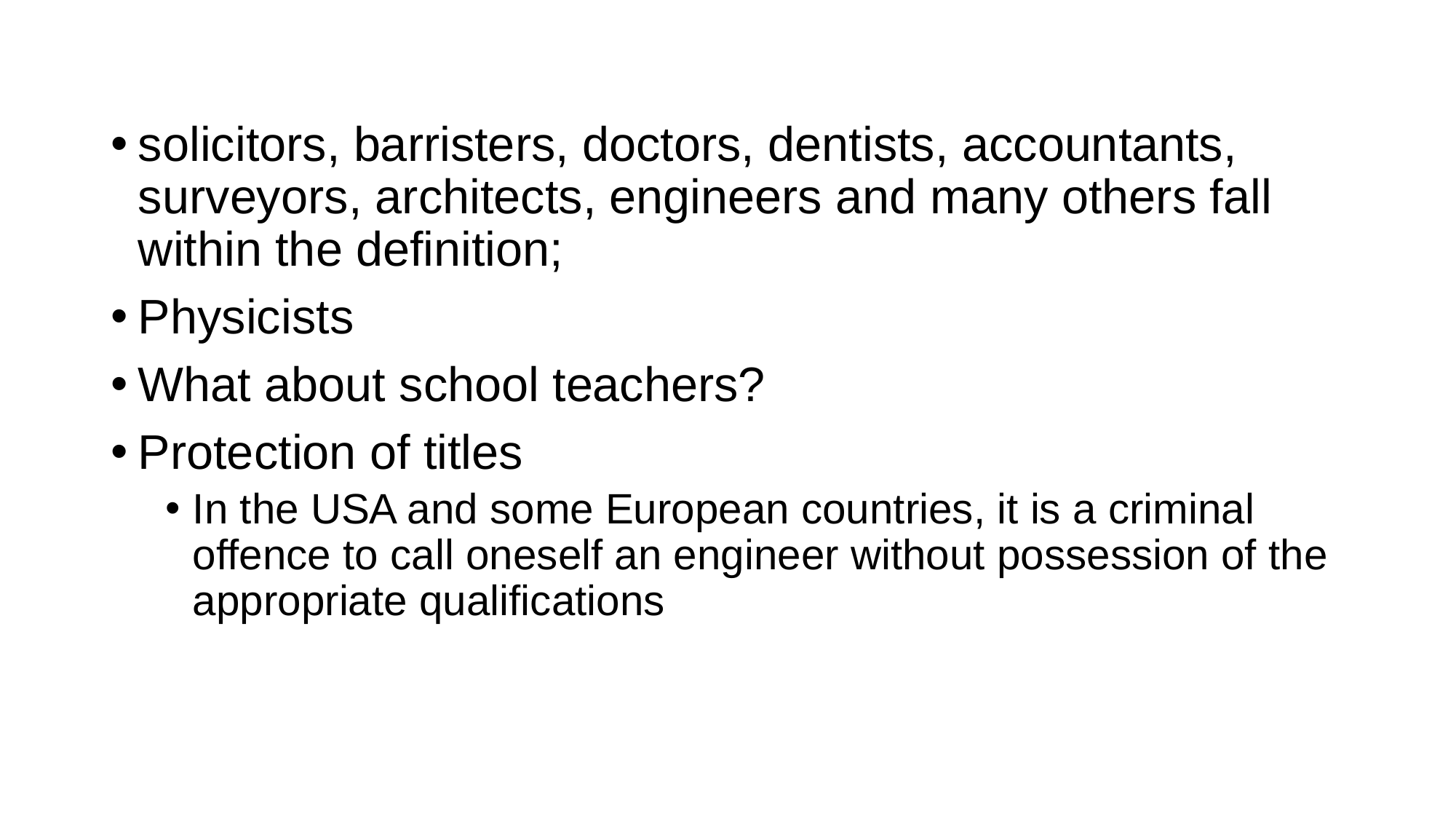

#
solicitors, barristers, doctors, dentists, accountants, surveyors, architects, engineers and many others fall within the definition;
Physicists
What about school teachers?
Protection of titles
In the USA and some European countries, it is a criminal offence to call oneself an engineer without possession of the appropriate qualifications